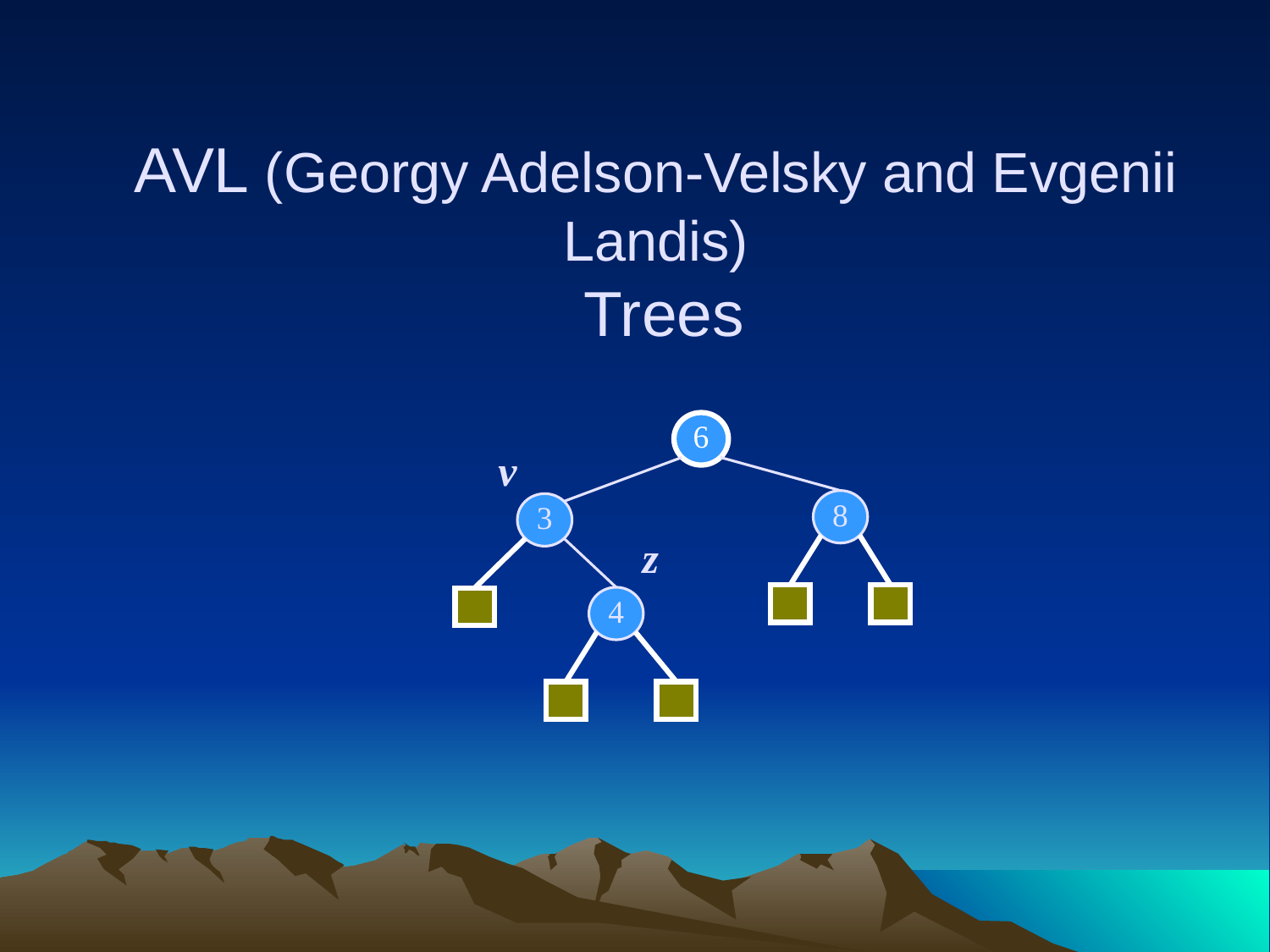

# AVL (Georgy Adelson-Velsky and Evgenii Landis) Trees
6
v
8
3
z

4